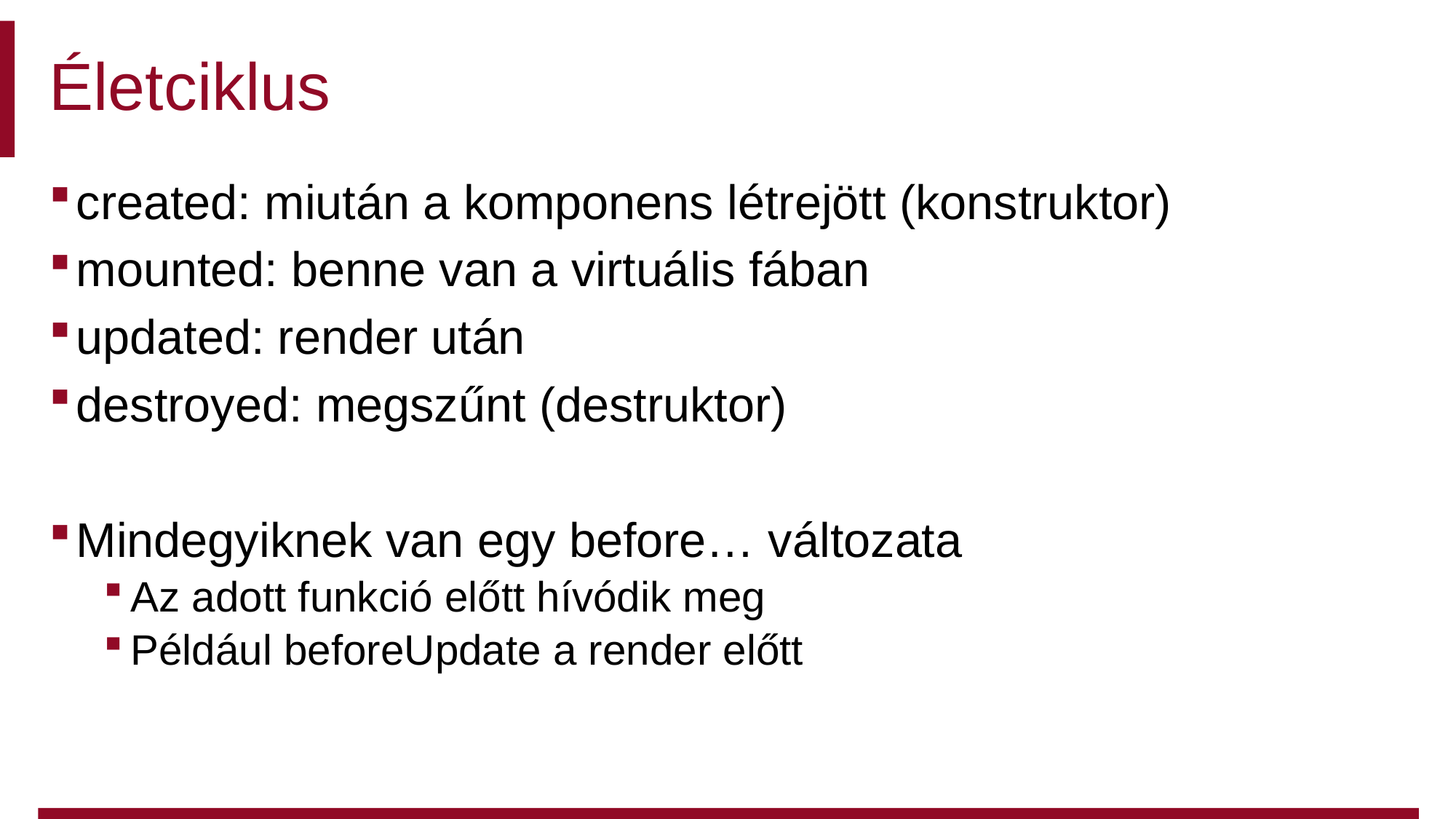

# Életciklus
created: miután a komponens létrejött (konstruktor)
mounted: benne van a virtuális fában
updated: render után
destroyed: megszűnt (destruktor)

Mindegyiknek van egy before… változata
Az adott funkció előtt hívódik meg
Például beforeUpdate a render előtt